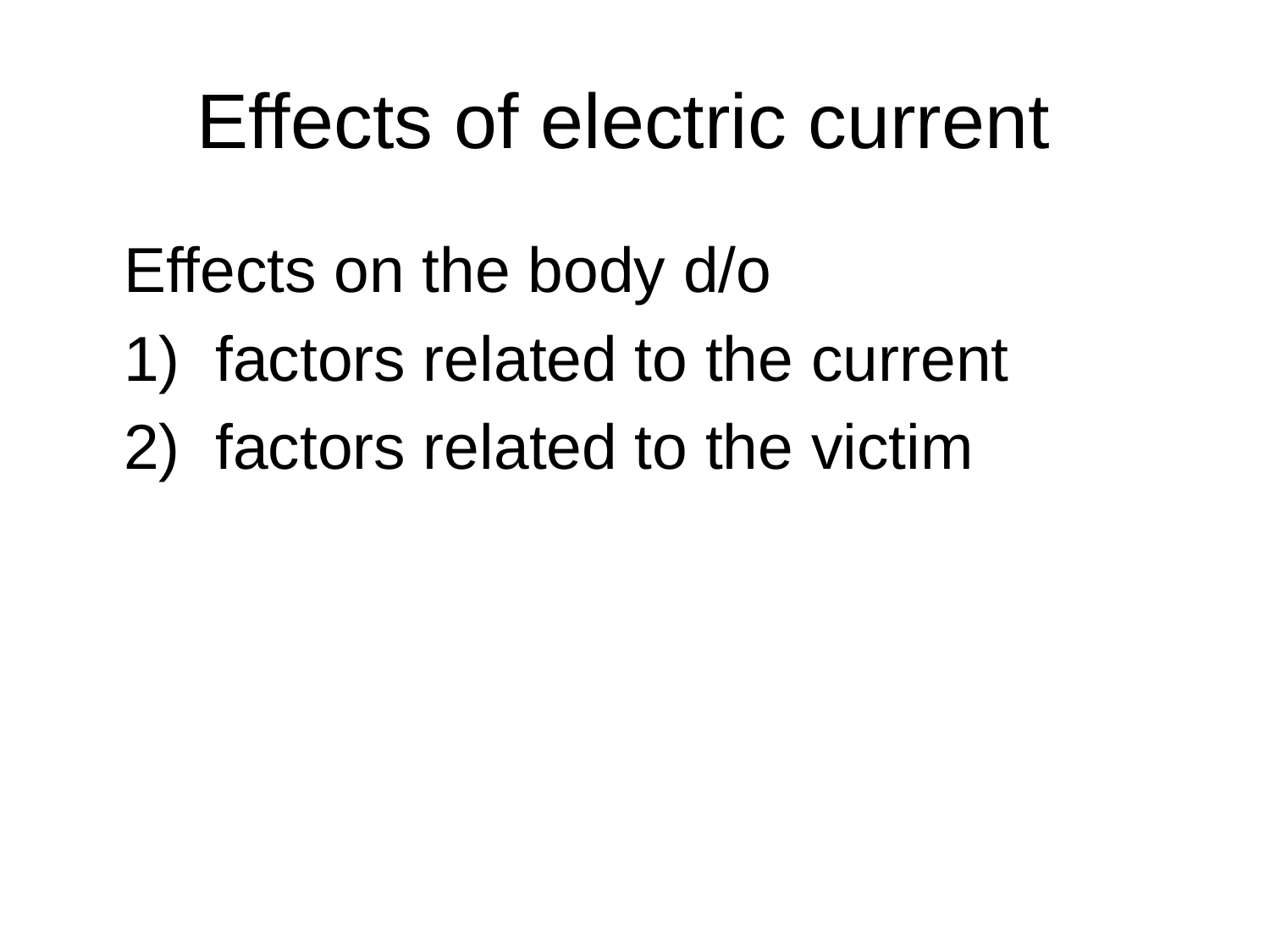

# Effects of electric current
	Effects on the body d/o
	1)  factors related to the current
	2)  factors related to the victim